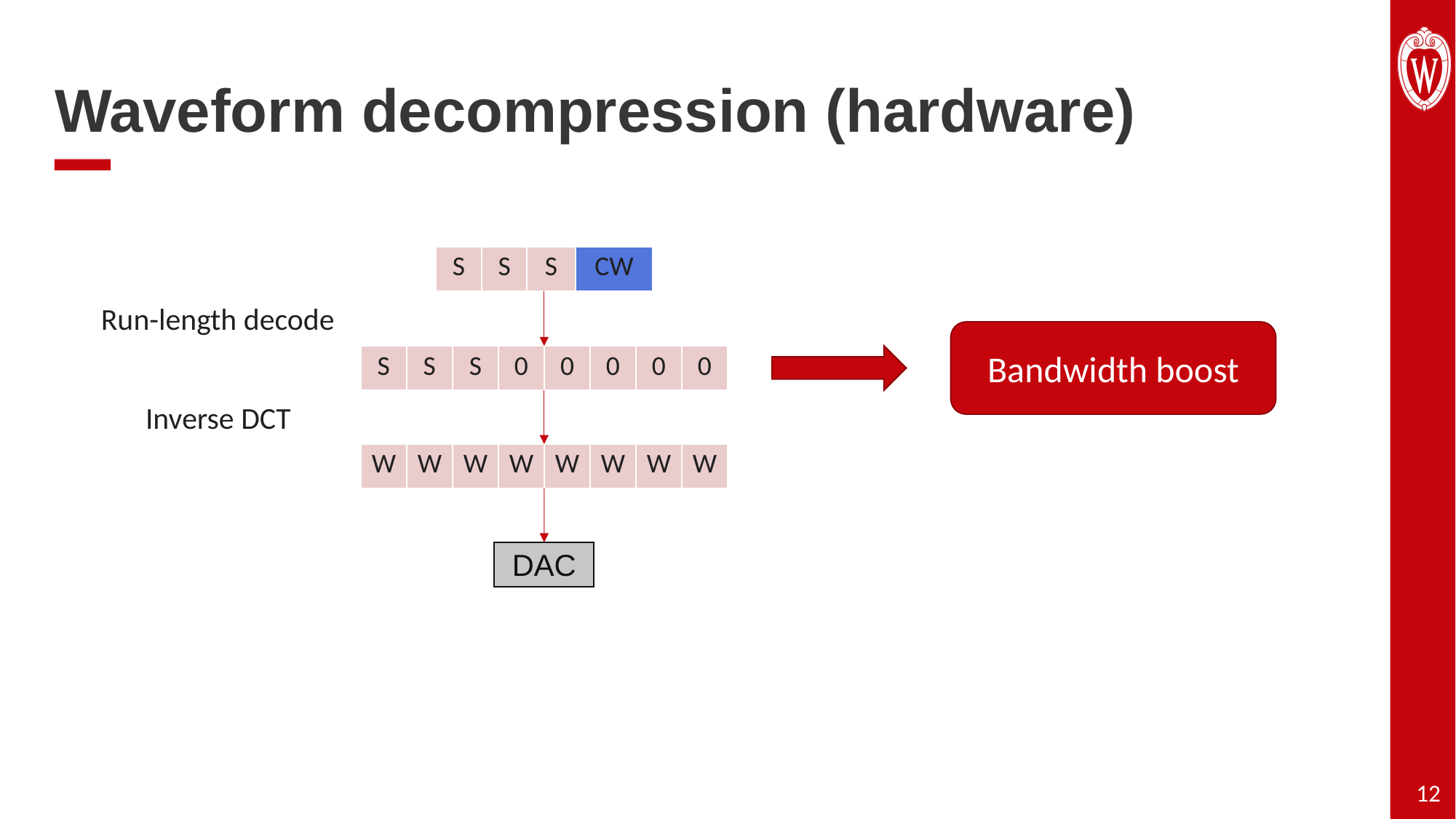

Waveform decompression (hardware)
| S | S | S | CW |
| --- | --- | --- | --- |
Run-length decode
Bandwidth boost
| S | S | S | 0 | 0 | 0 | 0 | 0 |
| --- | --- | --- | --- | --- | --- | --- | --- |

Inverse DCT
| W | W | W | W | W | W | W | W |
| --- | --- | --- | --- | --- | --- | --- | --- |
DAC
12